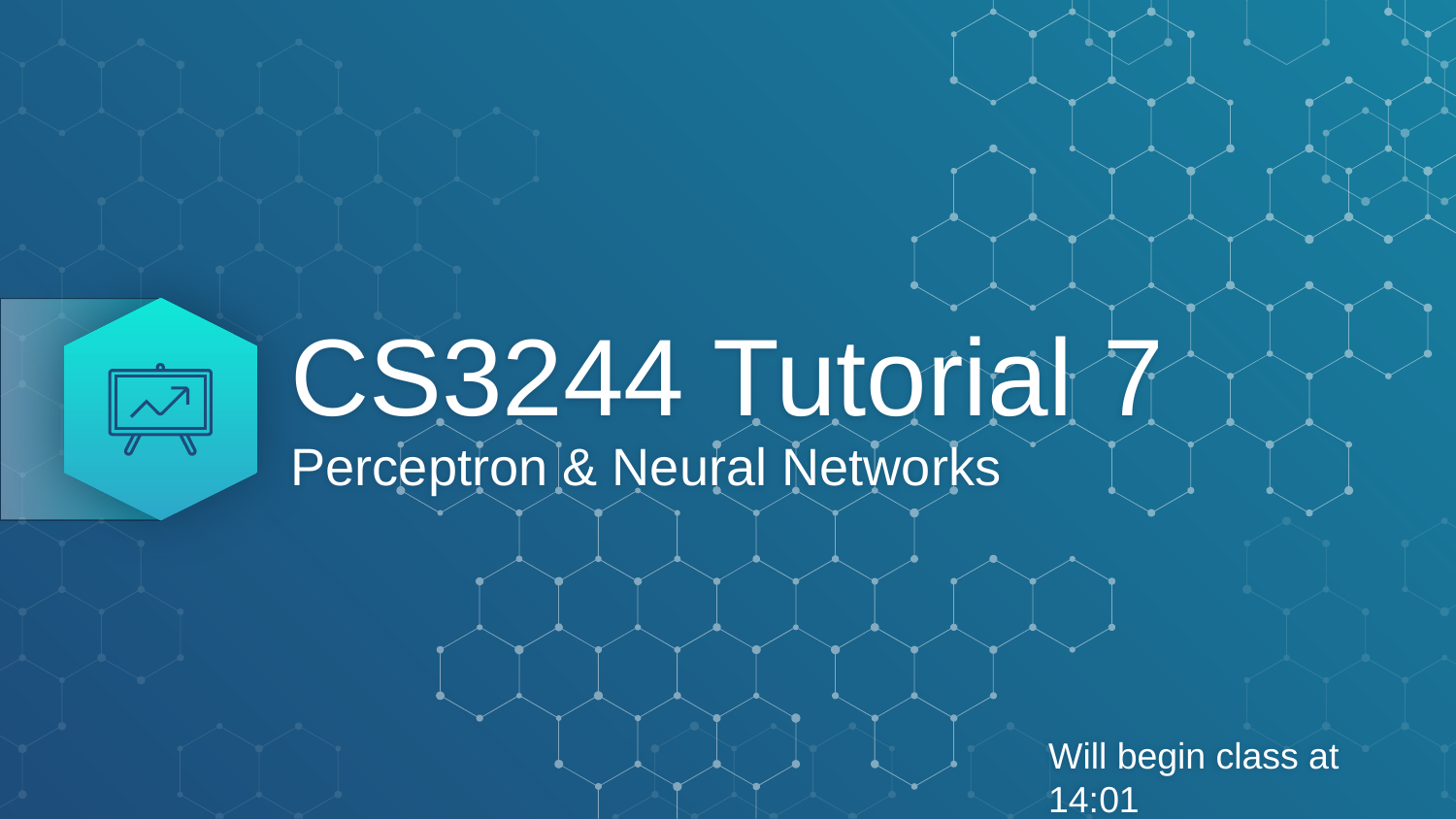

# CS3244 Tutorial 7
Perceptron & Neural Networks

Will begin class at 14:01